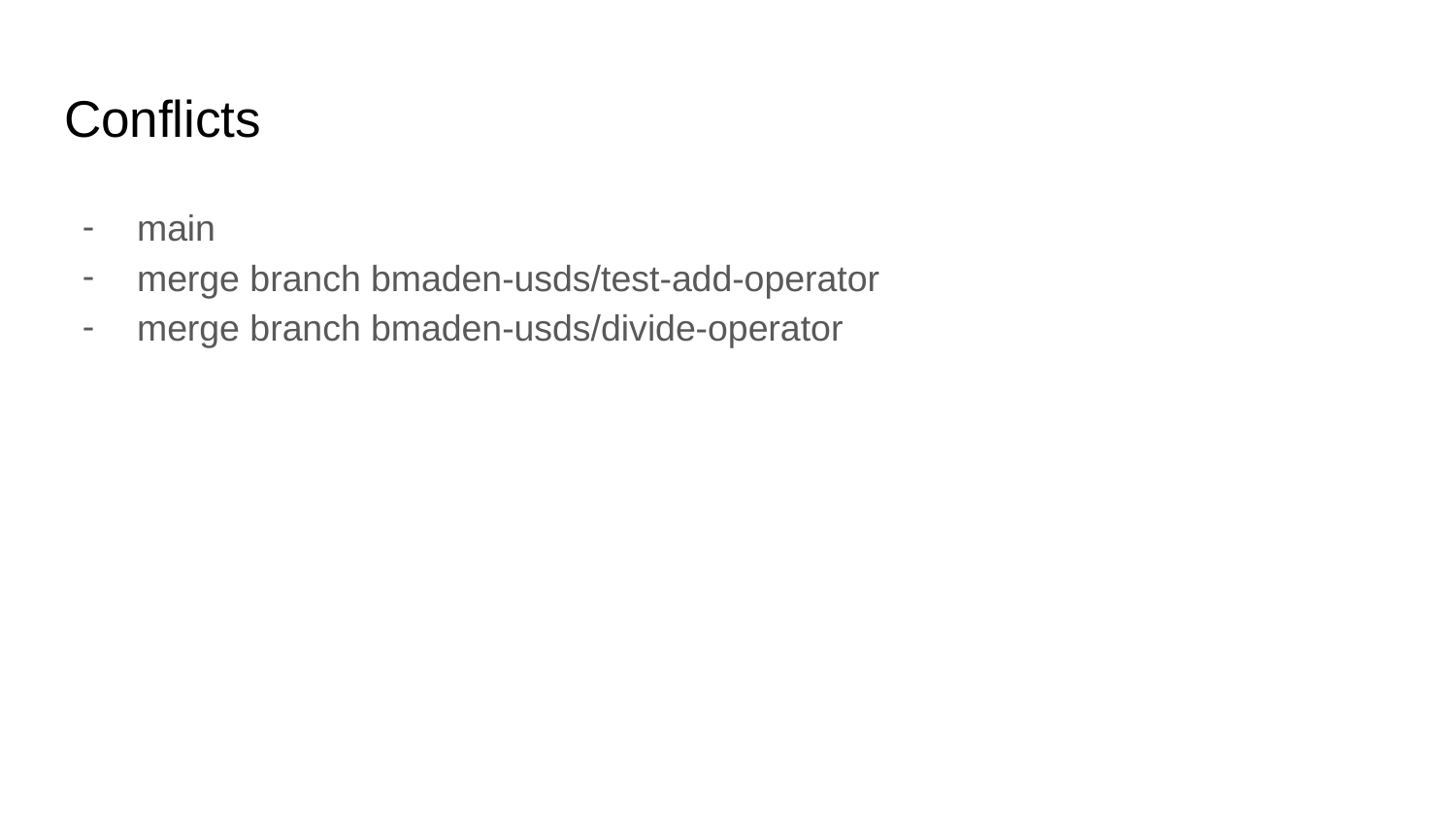

# Conflicts
main
merge branch bmaden-usds/test-add-operator
merge branch bmaden-usds/divide-operator